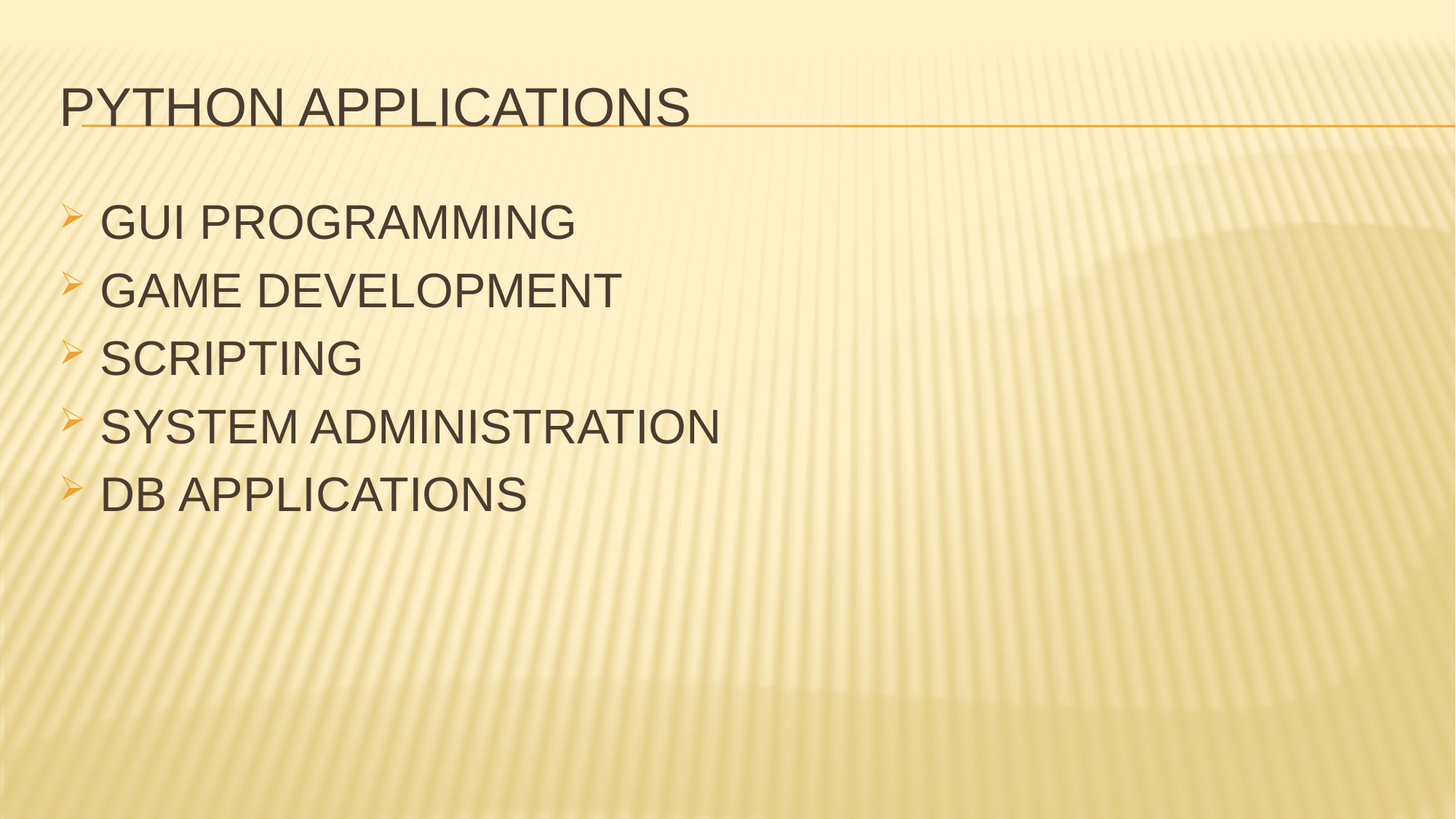

# PYTHON Applications
GUI PROGRAMMING
GAME DEVELOPMENT
SCRIPTING
SYSTEM ADMINISTRATION
DB APPLICATIONS